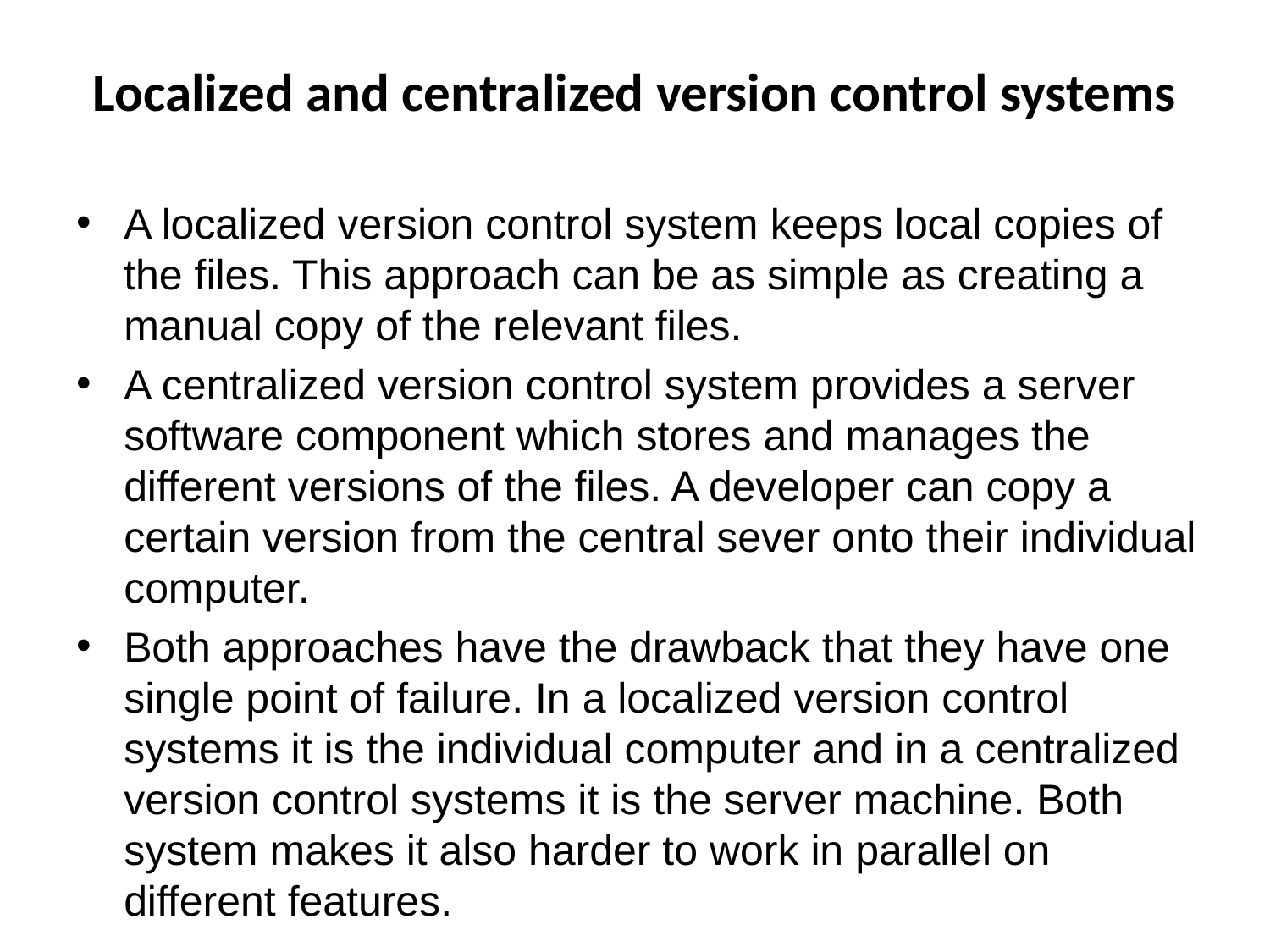

# Localized and centralized version control systems
A localized version control system keeps local copies of the files. This approach can be as simple as creating a manual copy of the relevant files.
A centralized version control system provides a server software component which stores and manages the different versions of the files. A developer can copy a certain version from the central sever onto their individual computer.
Both approaches have the drawback that they have one single point of failure. In a localized version control systems it is the individual computer and in a centralized version control systems it is the server machine. Both system makes it also harder to work in parallel on different features.